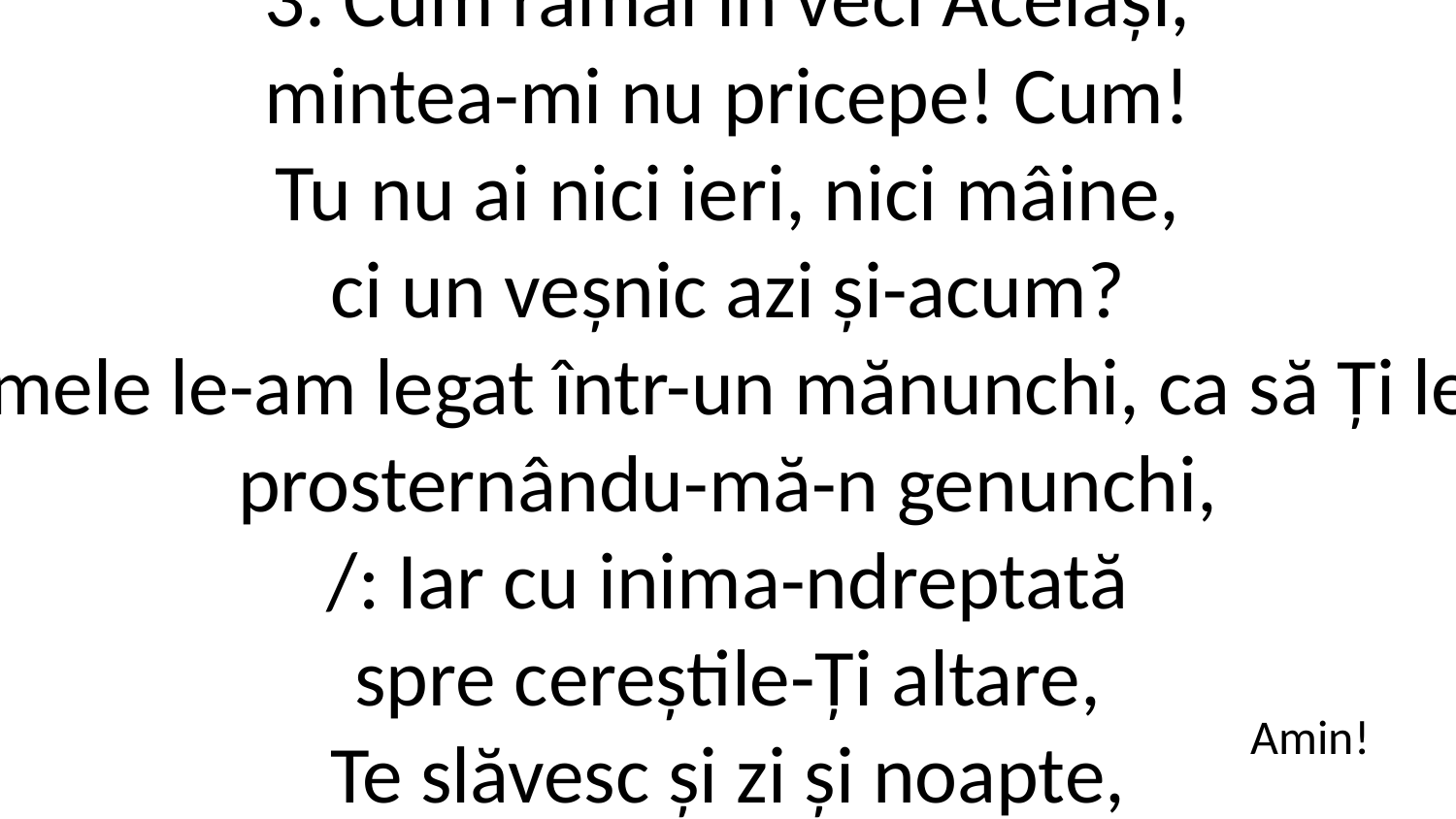

3. Cum rămâi în veci Același,
mintea-mi nu pricepe! Cum!
Tu nu ai nici ieri, nici mâine,
ci un veșnic azi și-acum?
Toate laudele mele le-am legat într-un mănunchi, ca să Ți le-aduc ‘nainte,
prosternându-mă-n genunchi,
/: Iar cu inima-ndreptată
spre cereștile-Ți altare,
Te slăvesc și zi și noapte,
Tată sfânt și bun și mare! :/

Amin!